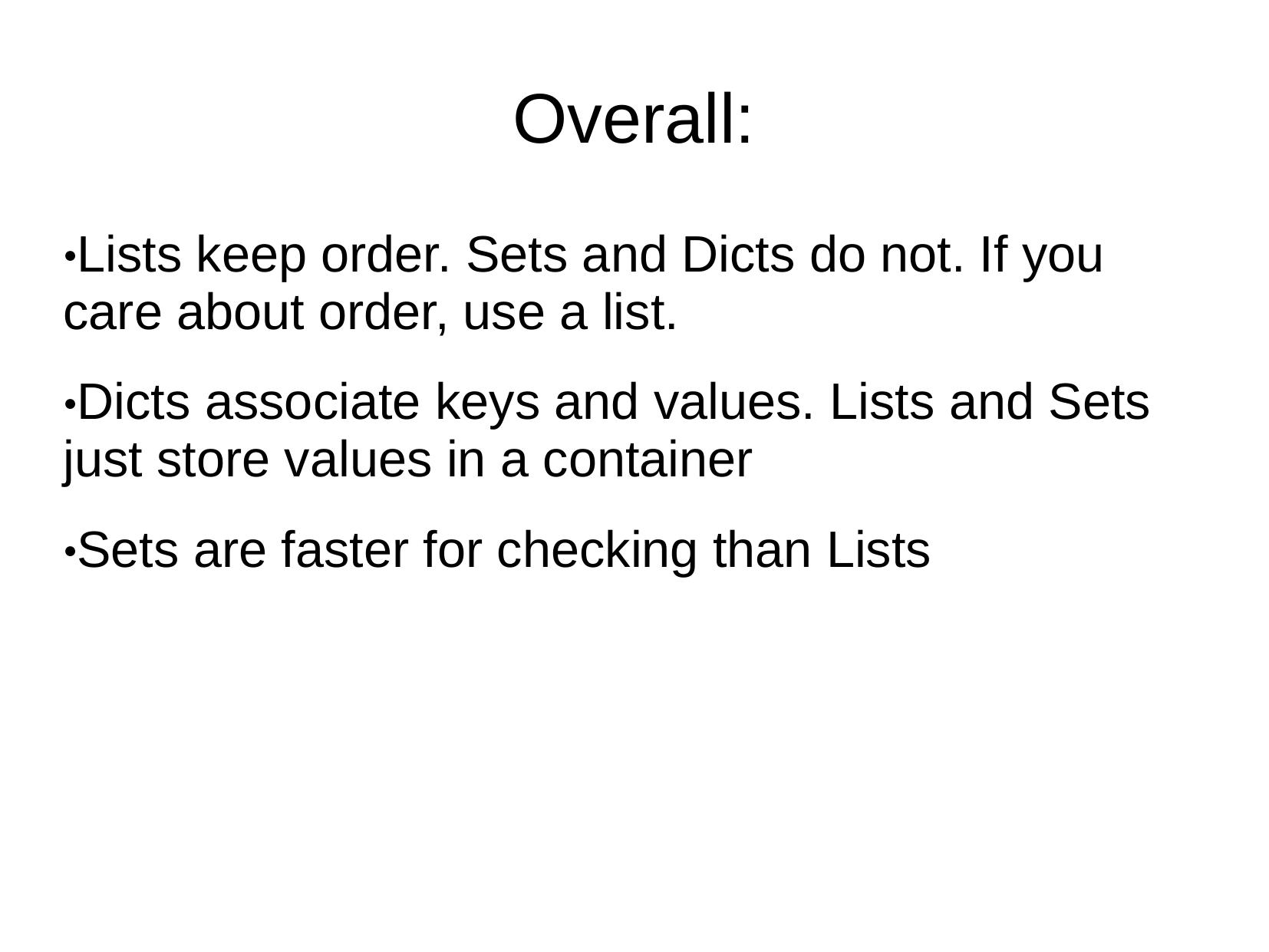

Overall:
Lists keep order. Sets and Dicts do not. If you care about order, use a list.

Dicts associate keys and values. Lists and Sets just store values in a container

Sets are faster for checking than Lists